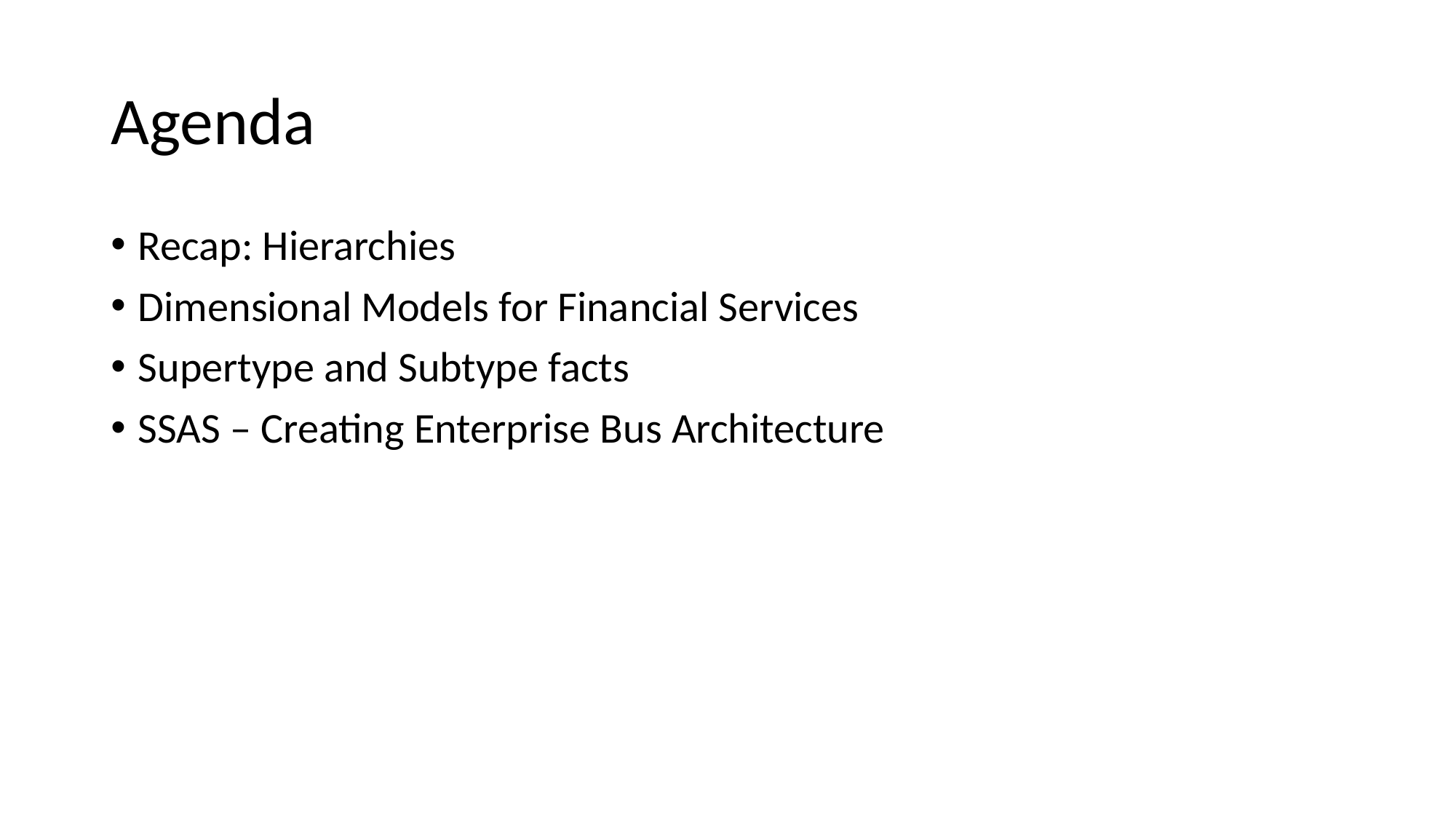

# Agenda
Recap: Hierarchies
Dimensional Models for Financial Services
Supertype and Subtype facts
SSAS – Creating Enterprise Bus Architecture